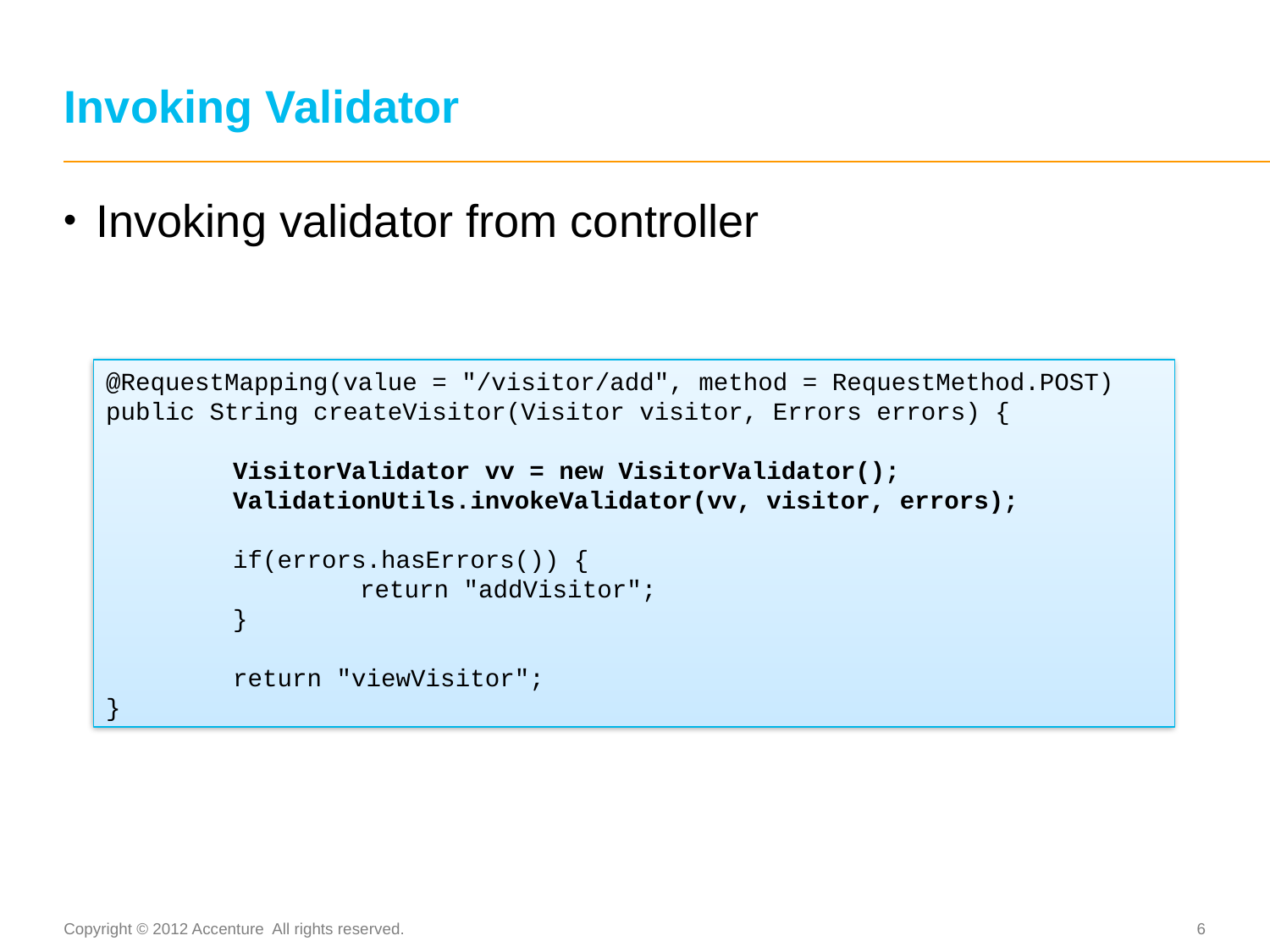

# Invoking Validator
Invoking validator from controller
@RequestMapping(value = "/visitor/add", method = RequestMethod.POST)
public String createVisitor(Visitor visitor, Errors errors) {

	VisitorValidator vv = new VisitorValidator();
	ValidationUtils.invokeValidator(vv, visitor, errors);

	if(errors.hasErrors()) {
		return "addVisitor";
	}

	return "viewVisitor";
}